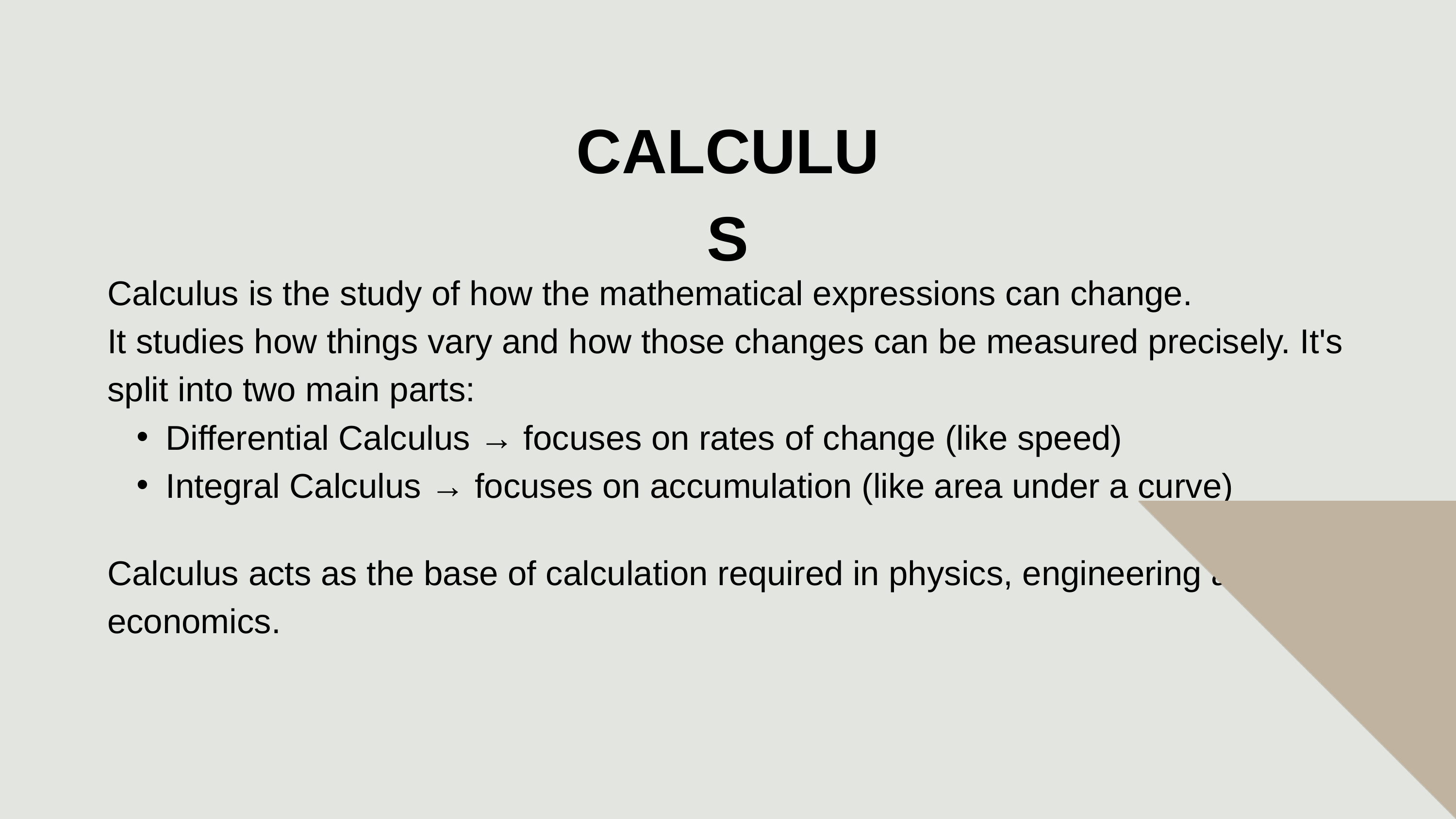

CALCULUS
Calculus is the study of how the mathematical expressions can change.
It studies how things vary and how those changes can be measured precisely. It's split into two main parts:
Differential Calculus → focuses on rates of change (like speed)
Integral Calculus → focuses on accumulation (like area under a curve)

Calculus acts as the base of calculation required in physics, engineering and economics.